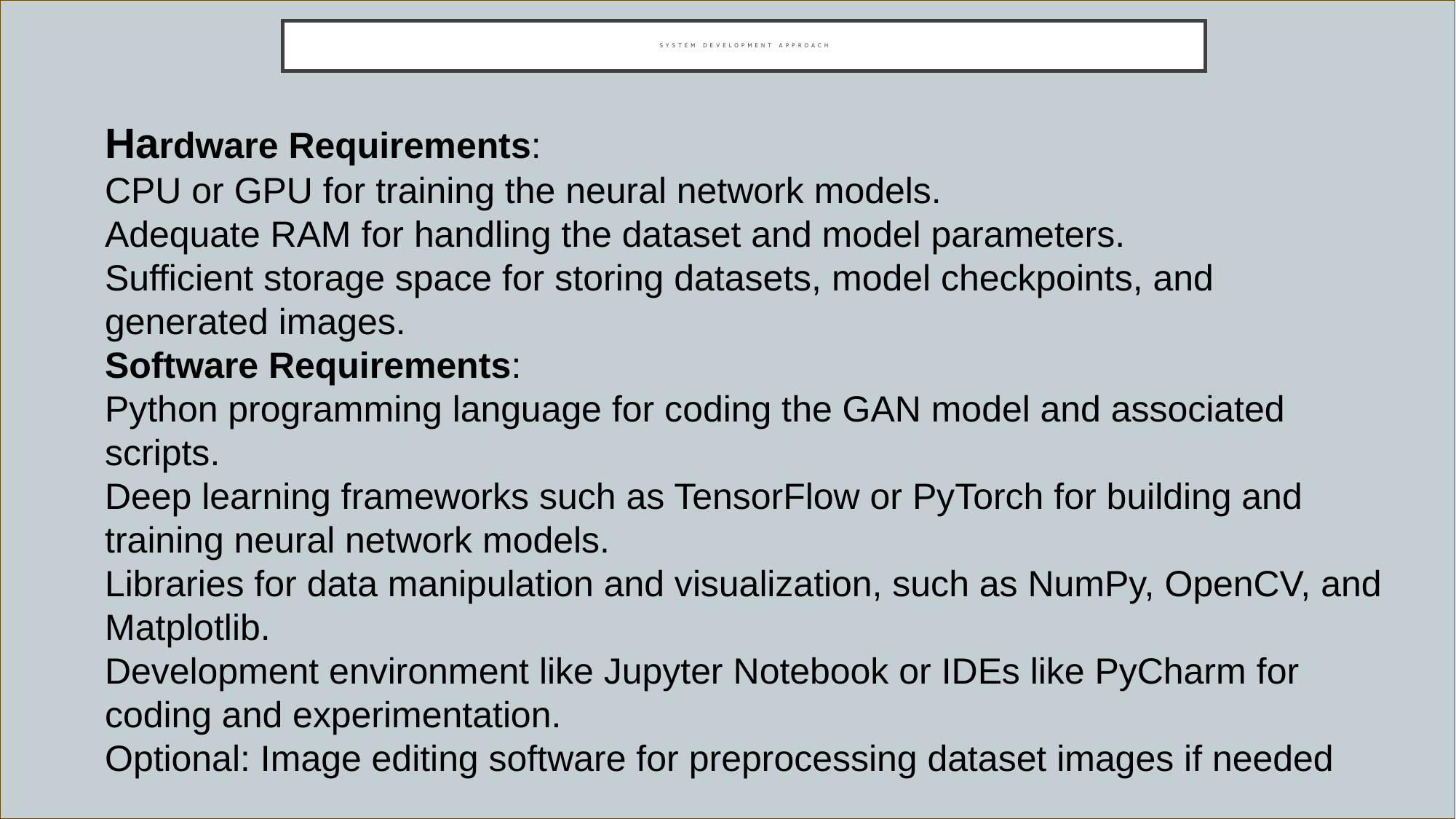

# System development approach
Hardware Requirements:
CPU or GPU for training the neural network models.
Adequate RAM for handling the dataset and model parameters.
Sufficient storage space for storing datasets, model checkpoints, and generated images.
Software Requirements:
Python programming language for coding the GAN model and associated scripts.
Deep learning frameworks such as TensorFlow or PyTorch for building and training neural network models.
Libraries for data manipulation and visualization, such as NumPy, OpenCV, and Matplotlib.
Development environment like Jupyter Notebook or IDEs like PyCharm for coding and experimentation.
Optional: Image editing software for preprocessing dataset images if needed